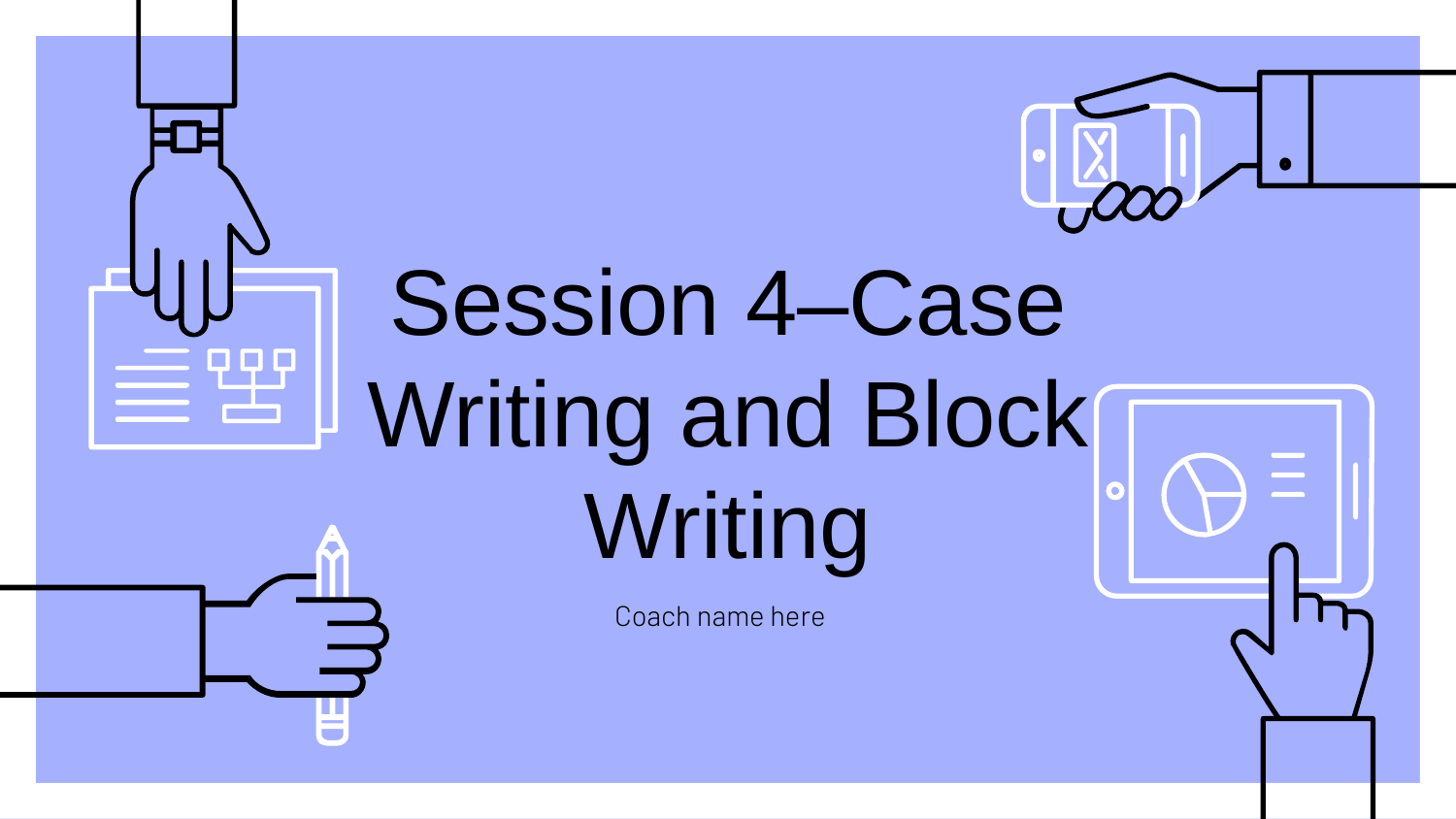

# Session 4–Case Writing and Block Writing
Coach name here